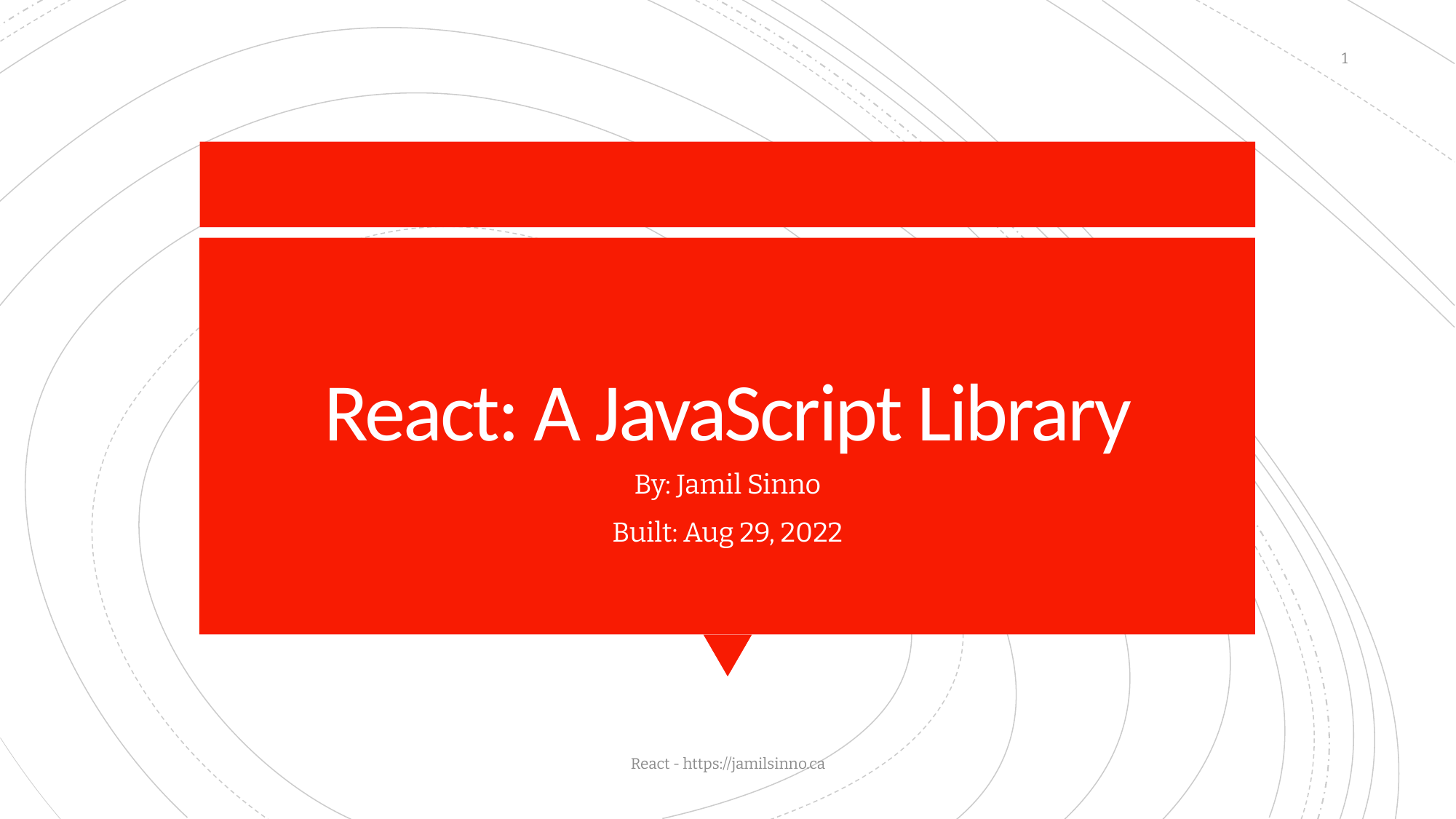

1
# React: A JavaScript Library
By: Jamil Sinno
Built: Aug 29, 2022
React - https://jamilsinno.ca